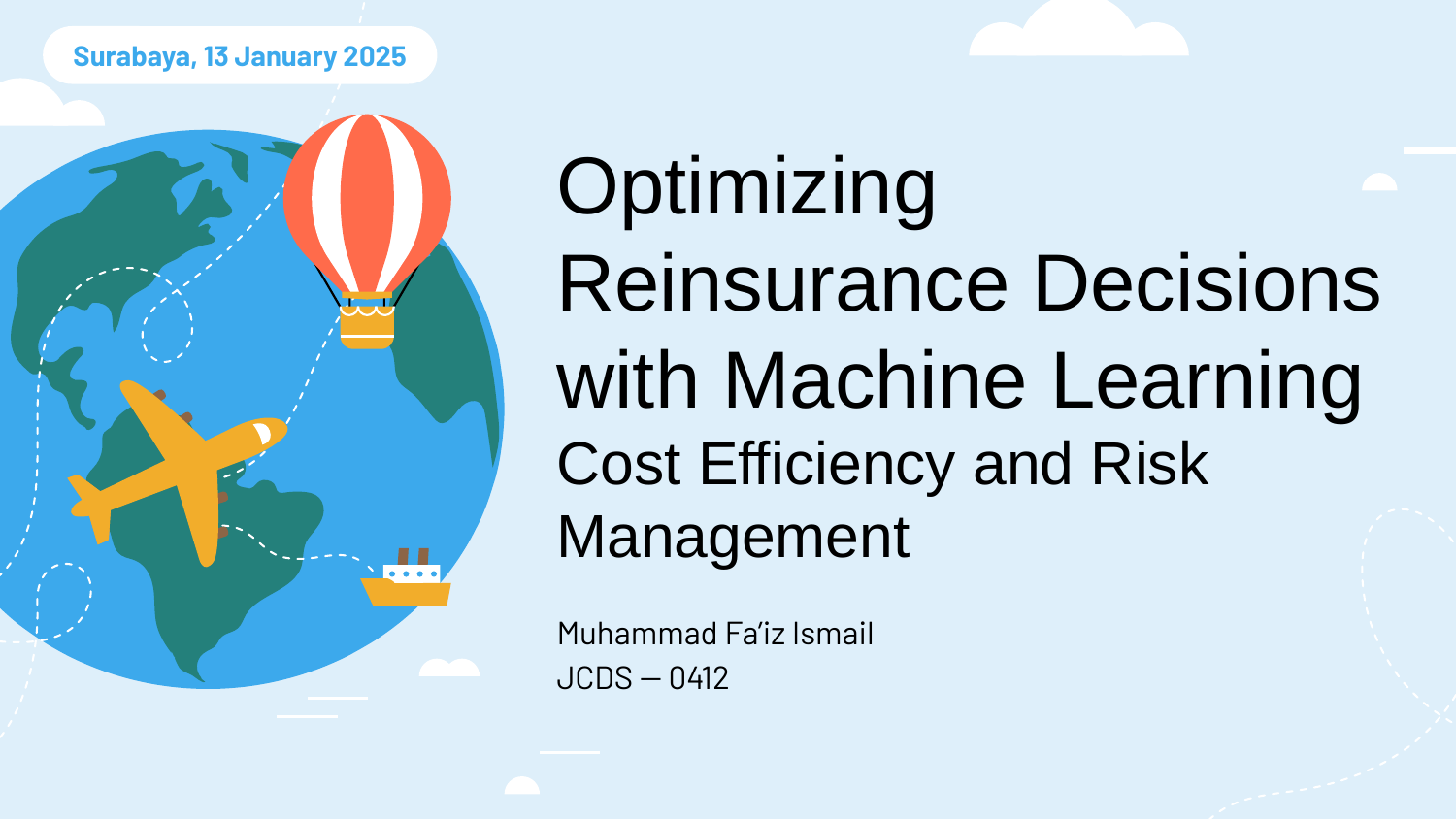

Surabaya, 13 January 2025
# Optimizing Reinsurance Decisions with Machine Learning
Cost Efficiency and Risk Management
Muhammad Fa’iz Ismail
JCDS -- 0412